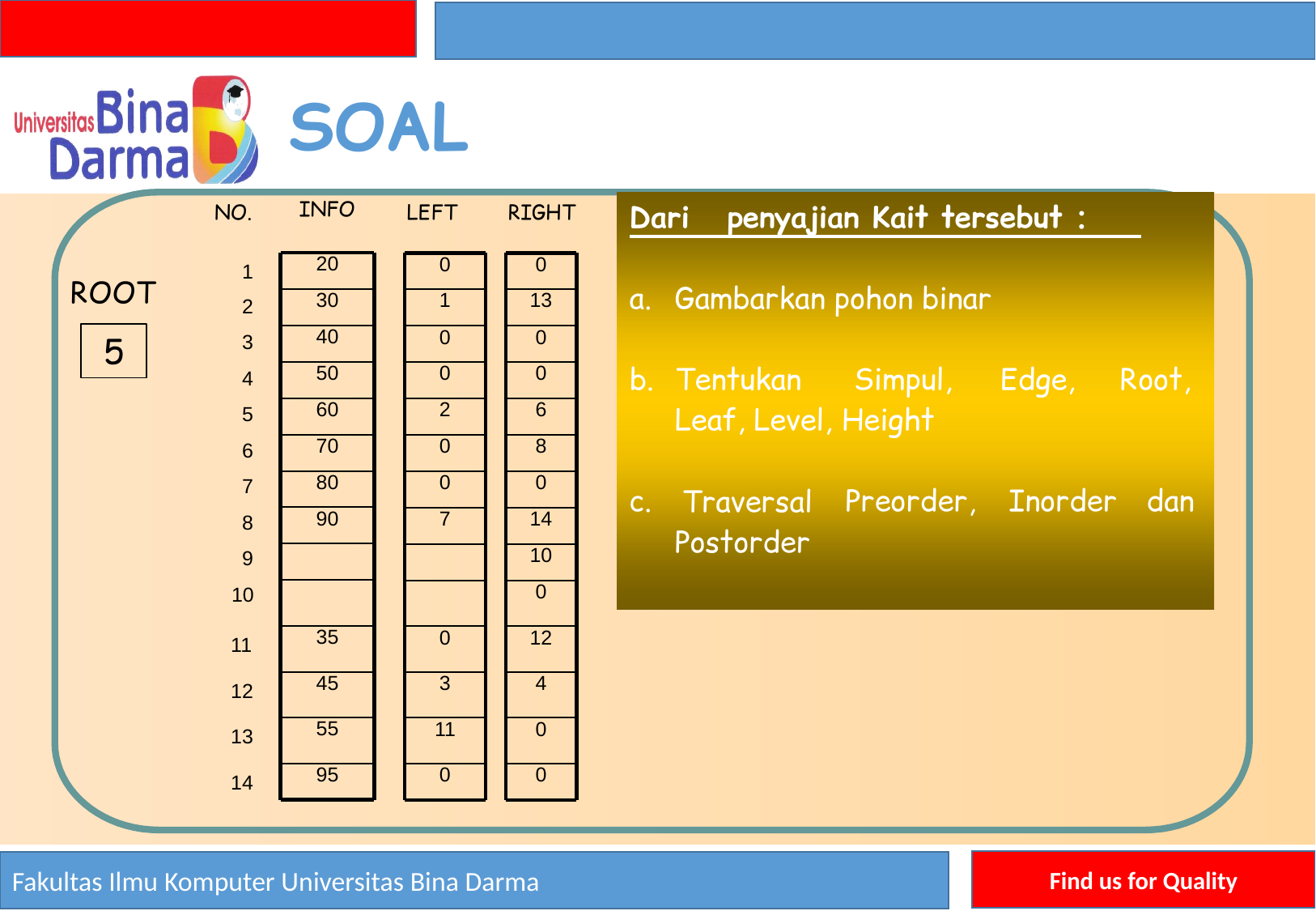

SOAL

INFO
NO.
LEFT
RIGHT
Dari
penyajian Kait tersebut :

20

0

0

1
2
3
4
5
6
7
8
9
10
ROOT
a.
Gambarkan pohon binar

30

1

13

5

40

0

0

50

0

0
b.
Tentukan
Simpul,
Edge,
Root,

60

2

6
Leaf, Level, Height

70

0

8

80

0

0
c.
Traversal
Postorder
Preorder,
Inorder
dan

90

7

14

10

0

35

0

12
11

45

3

4
12

55

11

0
13

95

0

0
14